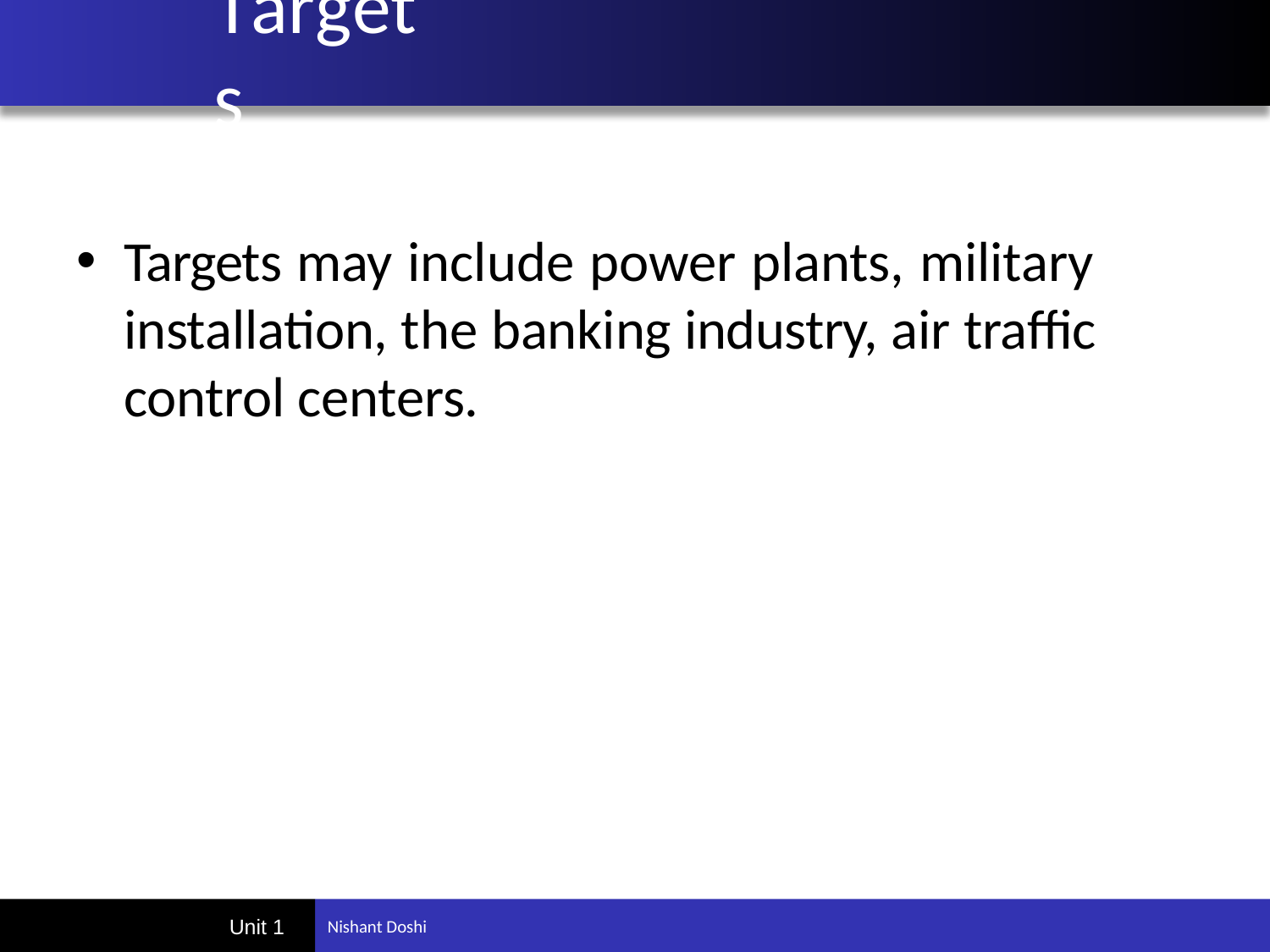

# Targets
Targets may include power plants, military  installation, the banking industry, air traffic  control centers.